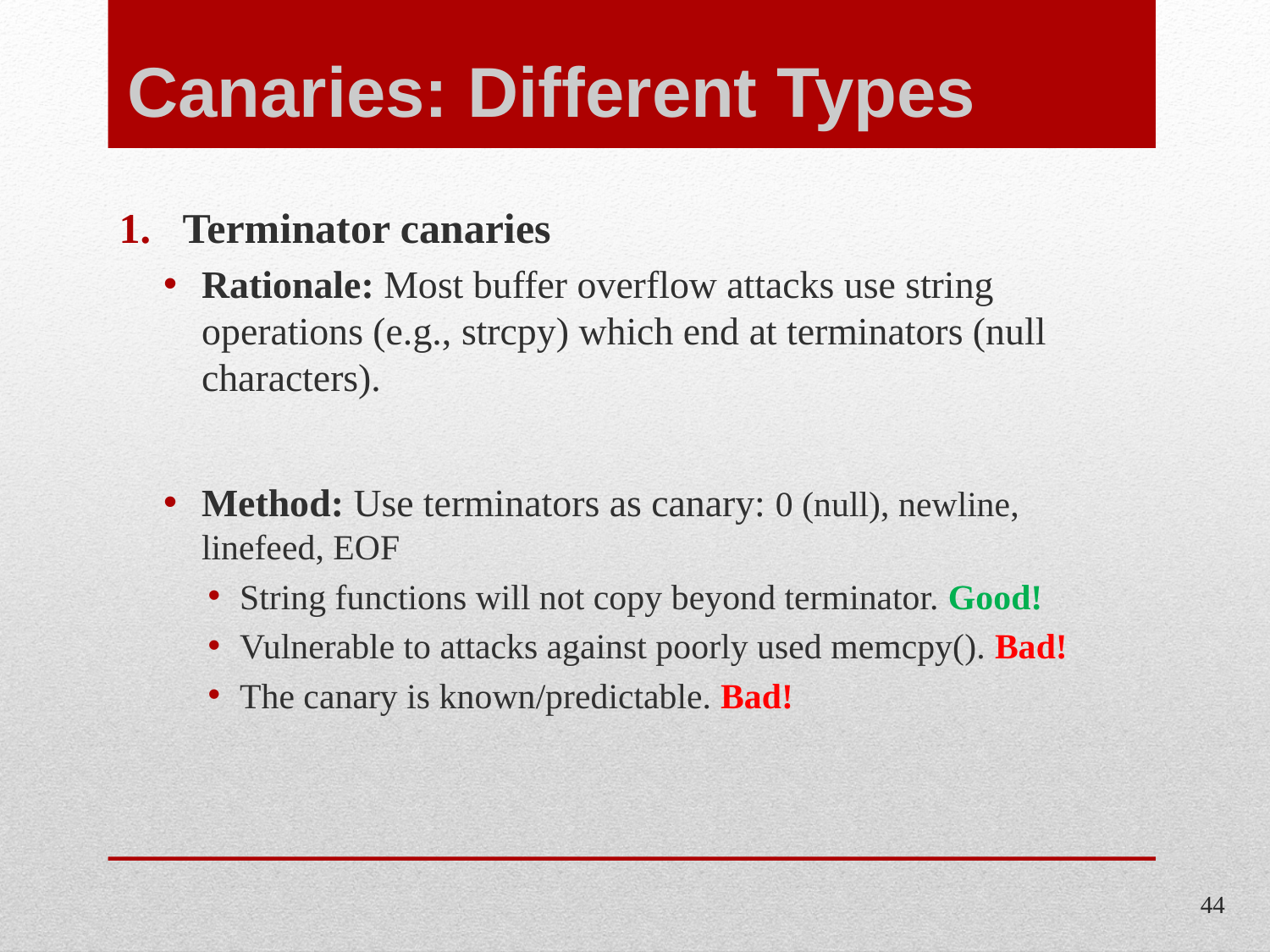

# Canaries: Different Types
Terminator canaries
Rationale: Most buffer overflow attacks use string operations (e.g., strcpy) which end at terminators (null characters).

Method: Use terminators as canary: 0 (null), newline, linefeed, EOF
String functions will not copy beyond terminator. Good!
Vulnerable to attacks against poorly used memcpy(). Bad!
The canary is known/predictable. Bad!

44